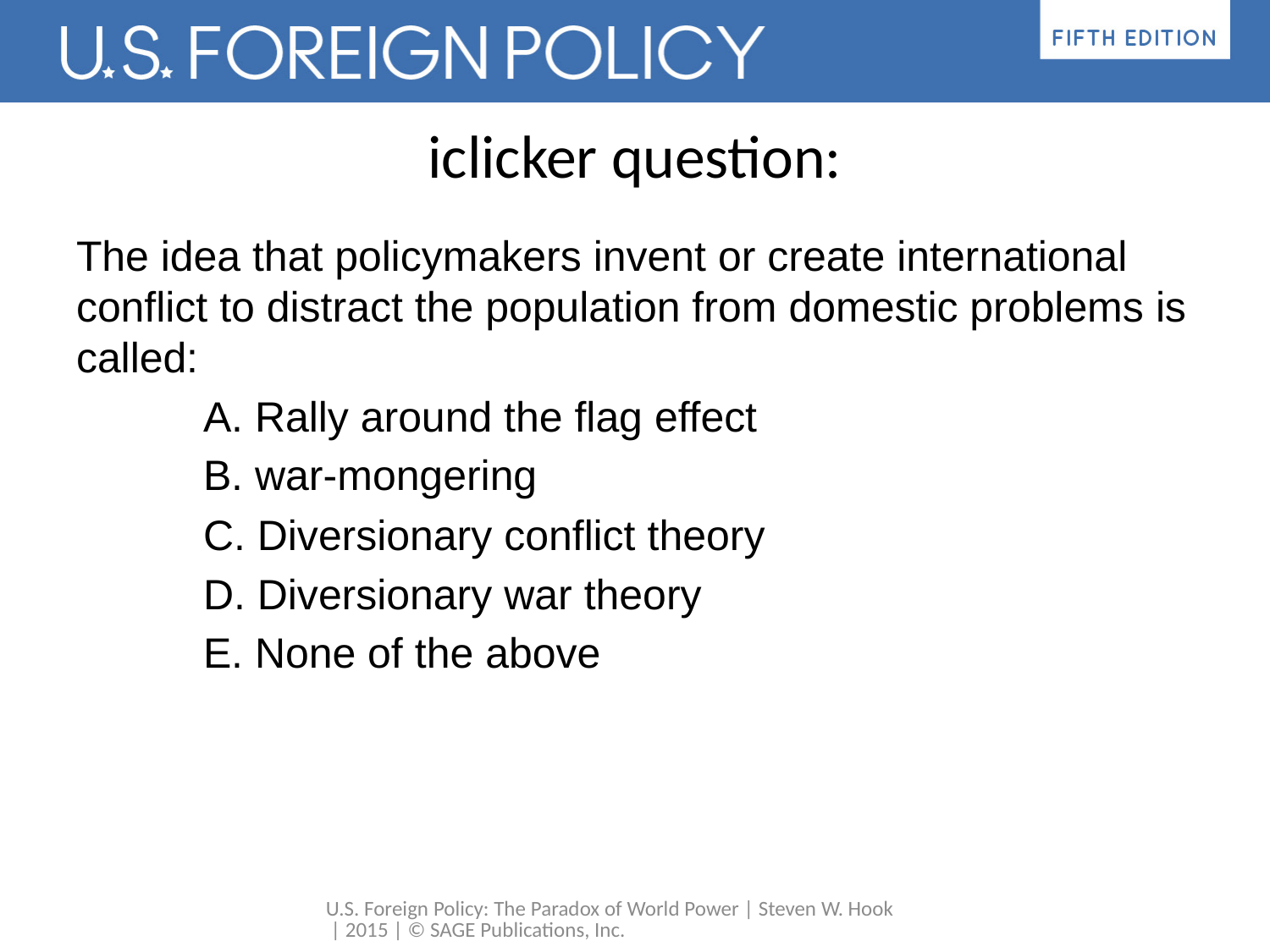

# iclicker question:
The idea that policymakers invent or create international conflict to distract the population from domestic problems is called:
	A. Rally around the flag effect
	B. war-mongering
	C. Diversionary conflict theory
	D. Diversionary war theory
	E. None of the above
U.S. Foreign Policy: The Paradox of World Power | Steven W. Hook | 2015 | © SAGE Publications, Inc.